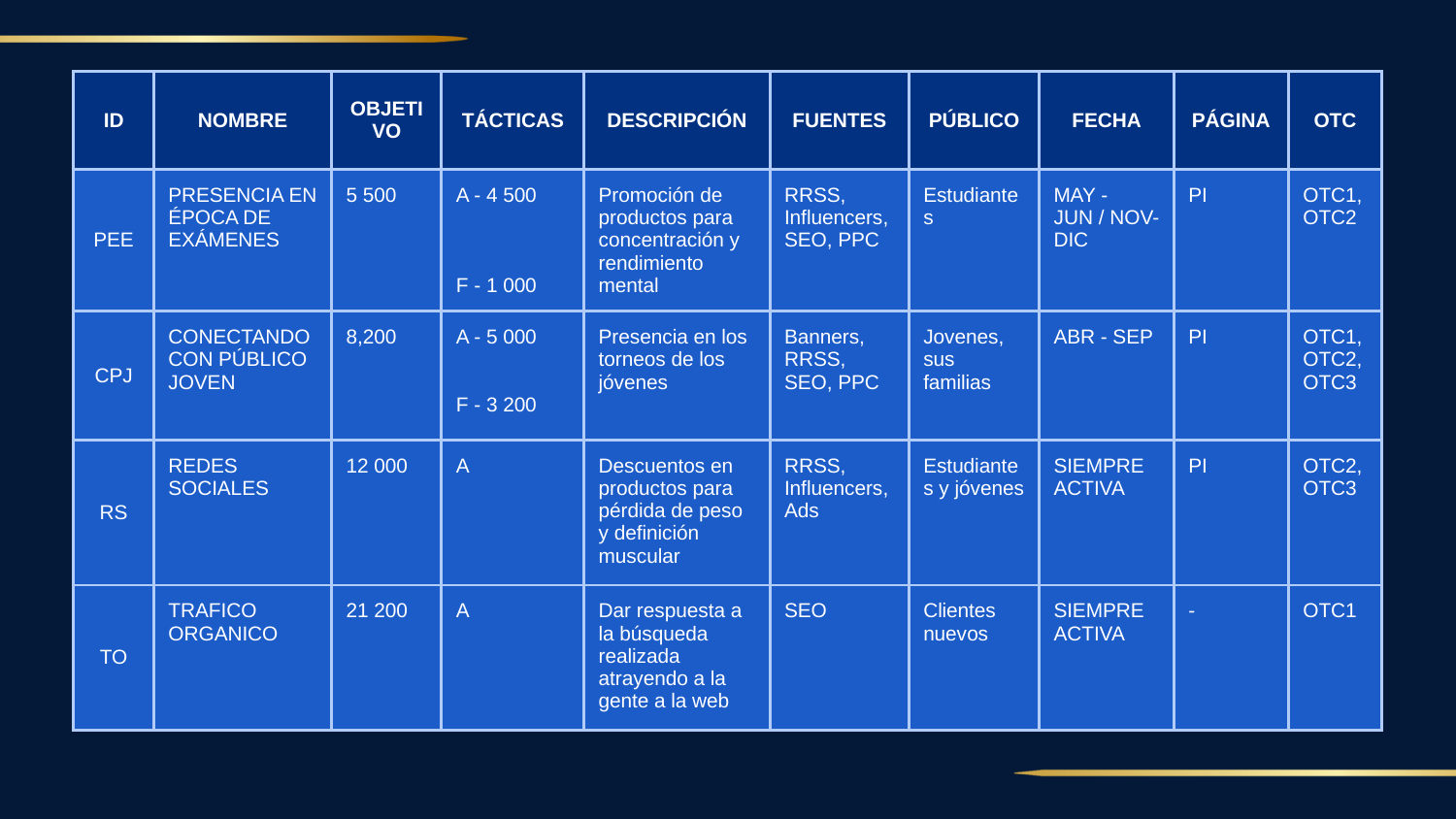

|  |
| --- |
| ID | NOMBRE | OBJETIVO | TÁCTICAS | DESCRIPCIÓN | FUENTES | PÚBLICO | FECHA | PÁGINA | OTC |
| --- | --- | --- | --- | --- | --- | --- | --- | --- | --- |
| PEE | PRESENCIA EN ÉPOCA DE EXÁMENES | 5 500 | A - 4 500 F - 1 000 | Promoción de productos para concentración y rendimiento mental | RRSS, Influencers,SEO, PPC | Estudiantes | MAY - JUN / NOV- DIC | PI | OTC1, OTC2 |
| CPJ | CONECTANDO CON PÚBLICO JOVEN | 8,200 | A - 5 000 F - 3 200 | Presencia en los torneos de los jóvenes | Banners, RRSS, SEO, PPC | Jovenes, sus familias | ABR - SEP | PI | OTC1, OTC2, OTC3 |
| RS | REDES SOCIALES | 12 000 | A | Descuentos en productos para pérdida de peso y definición muscular | RRSS, Influencers, Ads | Estudiantes y jóvenes | SIEMPRE ACTIVA | PI | OTC2, OTC3 |
| TO | TRAFICO ORGANICO | 21 200 | A | Dar respuesta a la búsqueda realizada atrayendo a la gente a la web | SEO | Clientes nuevos | SIEMPRE ACTIVA | - | OTC1 |